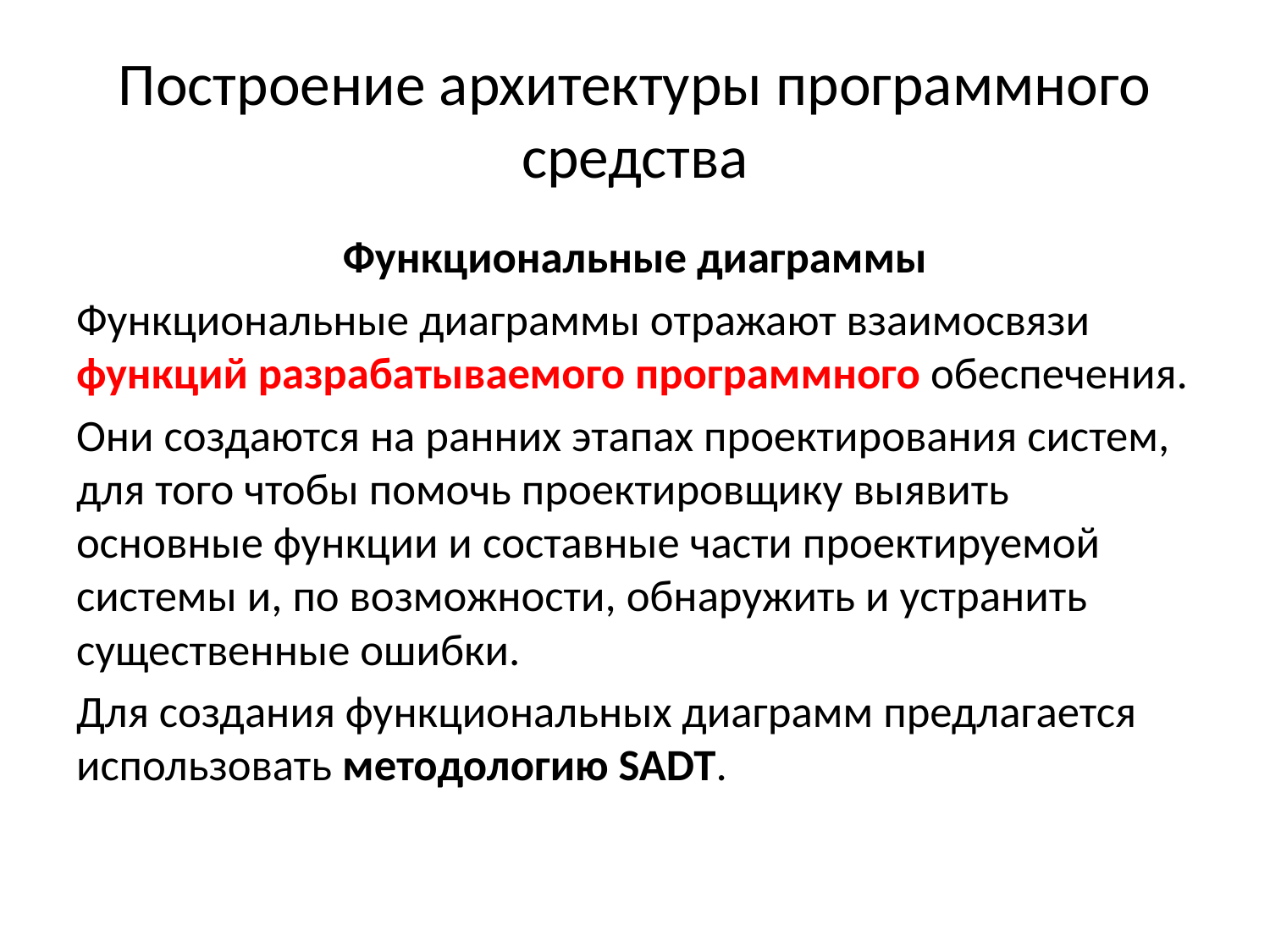

# Построение архитектуры программного средства
Функциональные диаграммы
Функциональные диаграммы отражают взаимосвязи функций разрабатываемого программного обеспечения.
Они создаются на ранних этапах проектирования систем, для того чтобы помочь проектировщику выявить основные функции и составные части проектируемой системы и, по возможности, обнаружить и устранить существенные ошибки.
Для создания функциональных диаграмм предлагается использовать методологию SADT.